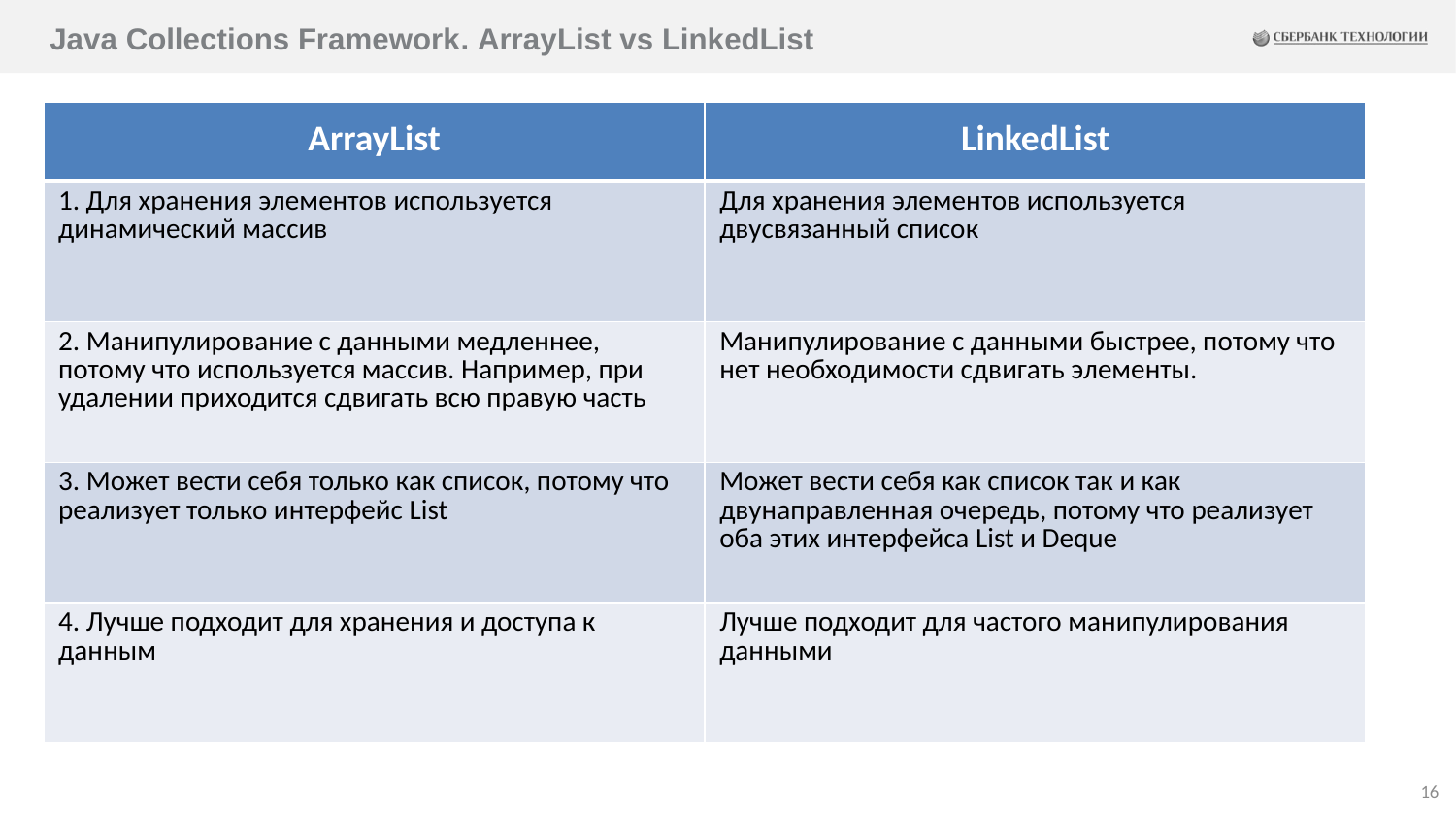

# Java Collections Framework. ArrayList vs LinkedList
| ArrayList | LinkedList |
| --- | --- |
| 1. Для хранения элементов используется динамический массив | Для хранения элементов используется двусвязанный список |
| 2. Манипулирование с данными медленнее, потому что используется массив. Например, при удалении приходится сдвигать всю правую часть | Манипулирование с данными быстрее, потому что нет необходимости сдвигать элементы. |
| 3. Может вести себя только как список, потому что реализует только интерфейс List | Может вести себя как список так и как двунаправленная очередь, потому что реализует оба этих интерфейса List и Deque |
| 4. Лучше подходит для хранения и доступа к данным | Лучше подходит для частого манипулирования данными |
16